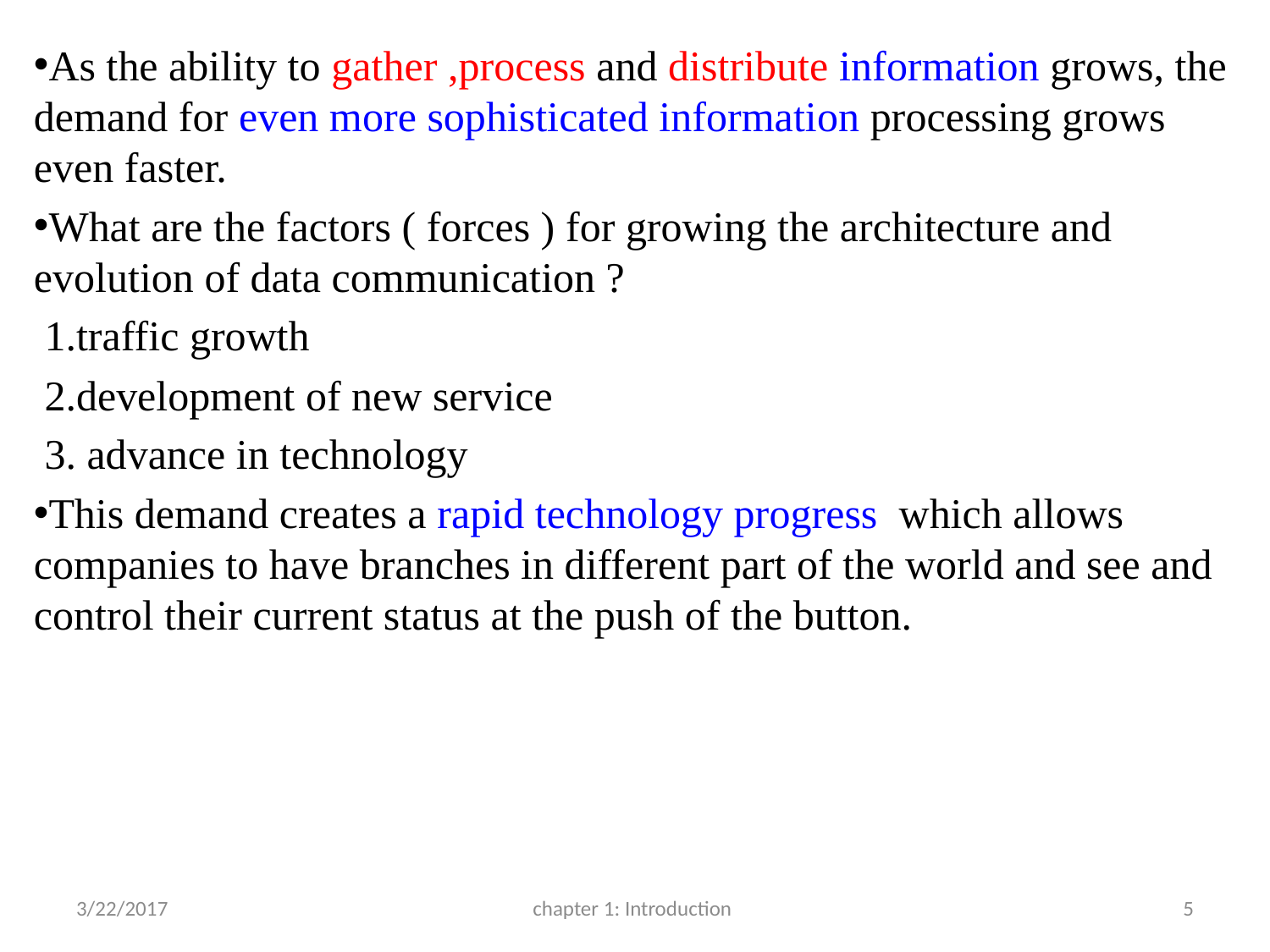

As the ability to gather ,process and distribute information grows, the demand for even more sophisticated information processing grows even faster.
What are the factors ( forces ) for growing the architecture and evolution of data communication ?
 1.traffic growth
 2.development of new service
 3. advance in technology
This demand creates a rapid technology progress  which allows companies to have branches in different part of the world and see and control their current status at the push of the button.

3/22/2017
chapter 1: Introduction
5